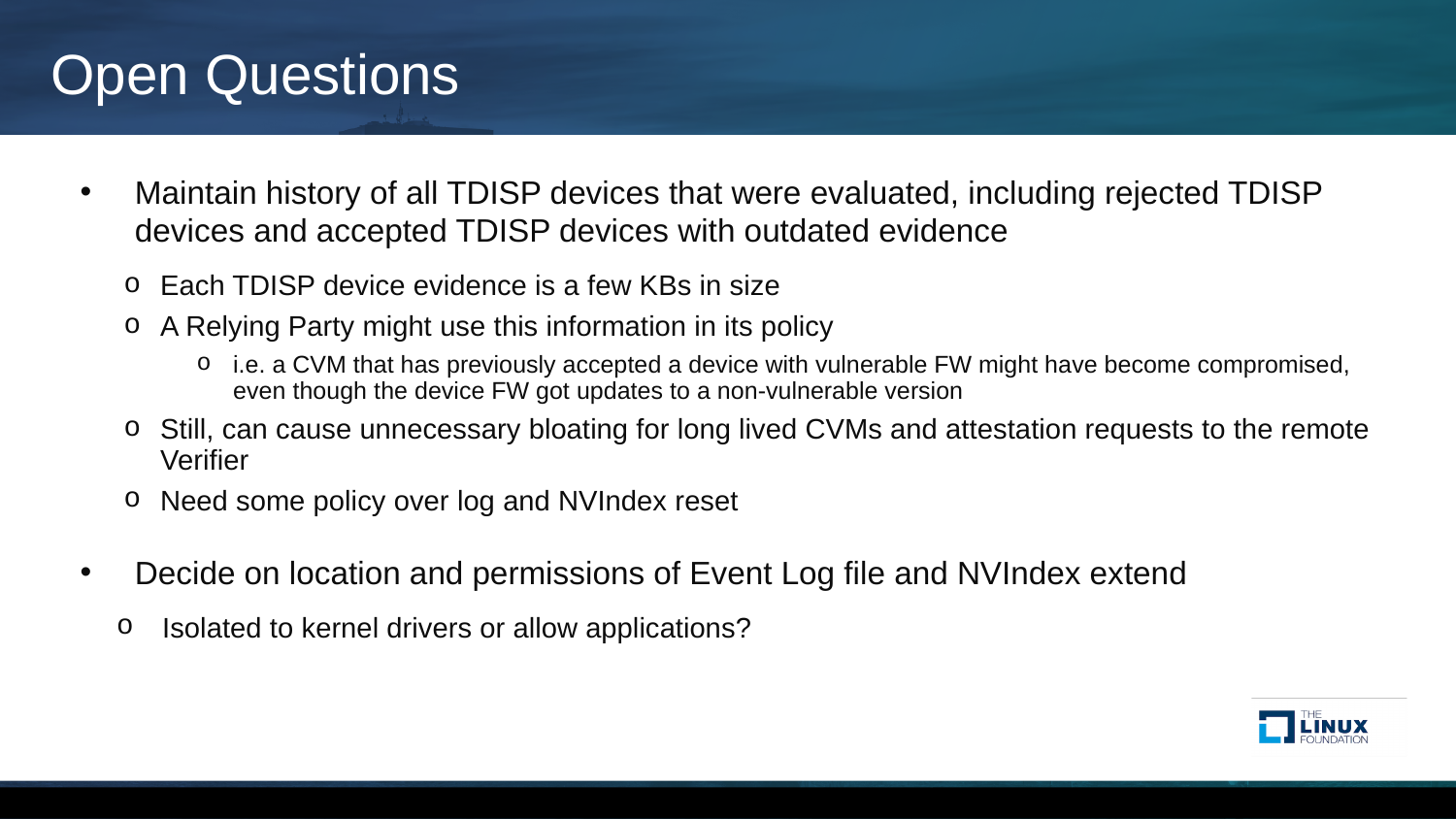

# Open Questions
Maintain history of all TDISP devices that were evaluated, including rejected TDISP devices and accepted TDISP devices with outdated evidence
Each TDISP device evidence is a few KBs in size
A Relying Party might use this information in its policy
i.e. a CVM that has previously accepted a device with vulnerable FW might have become compromised, even though the device FW got updates to a non-vulnerable version
Still, can cause unnecessary bloating for long lived CVMs and attestation requests to the remote Verifier
Need some policy over log and NVIndex reset
Decide on location and permissions of Event Log file and NVIndex extend
Isolated to kernel drivers or allow applications?